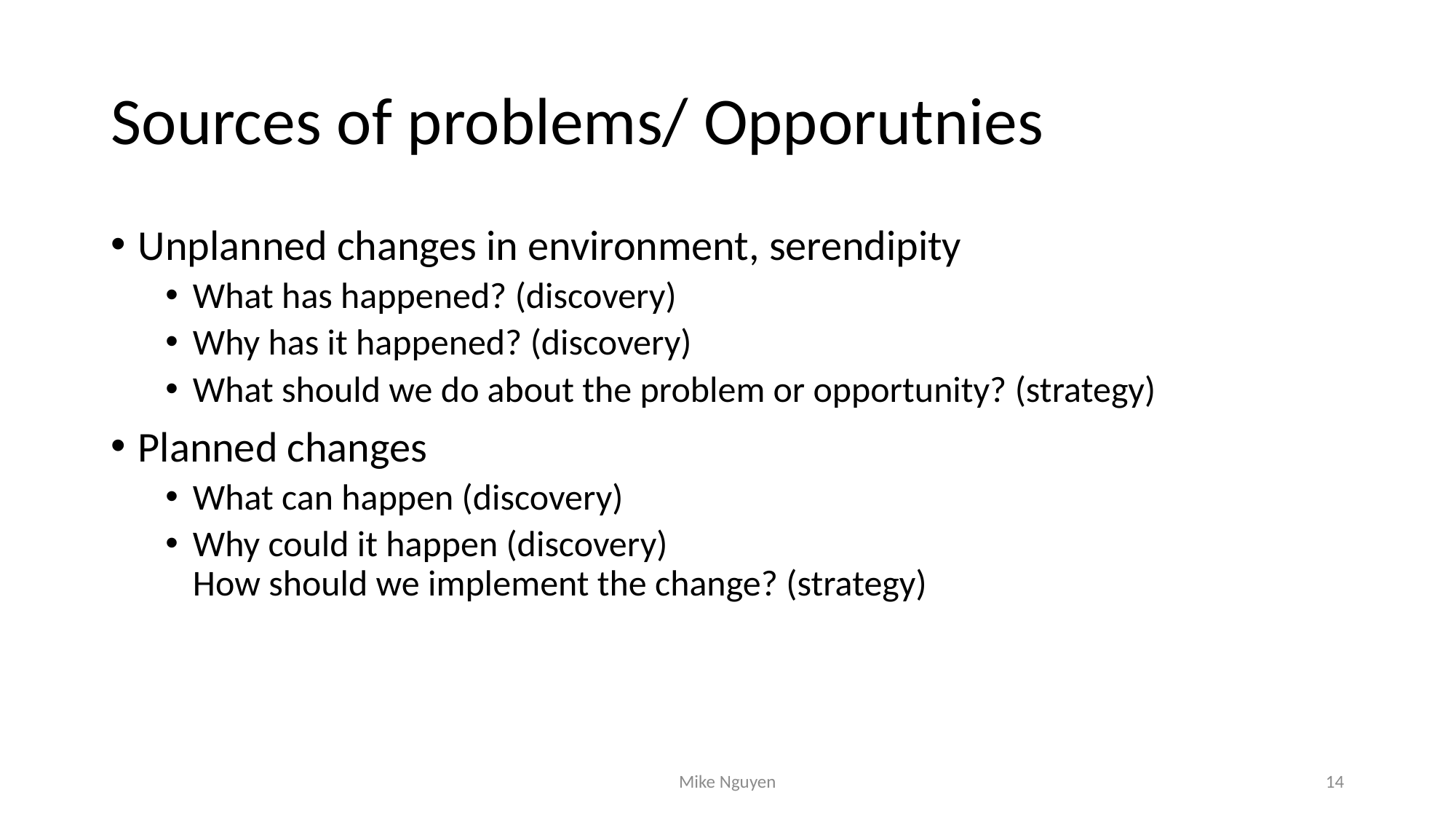

# Sources of problems/ Opporutnies
Unplanned changes in environment, serendipity
What has happened? (discovery)
Why has it happened? (discovery)
What should we do about the problem or opportunity? (strategy)
Planned changes
What can happen (discovery)
Why could it happen (discovery)
How should we implement the change? (strategy)
Mike Nguyen
14